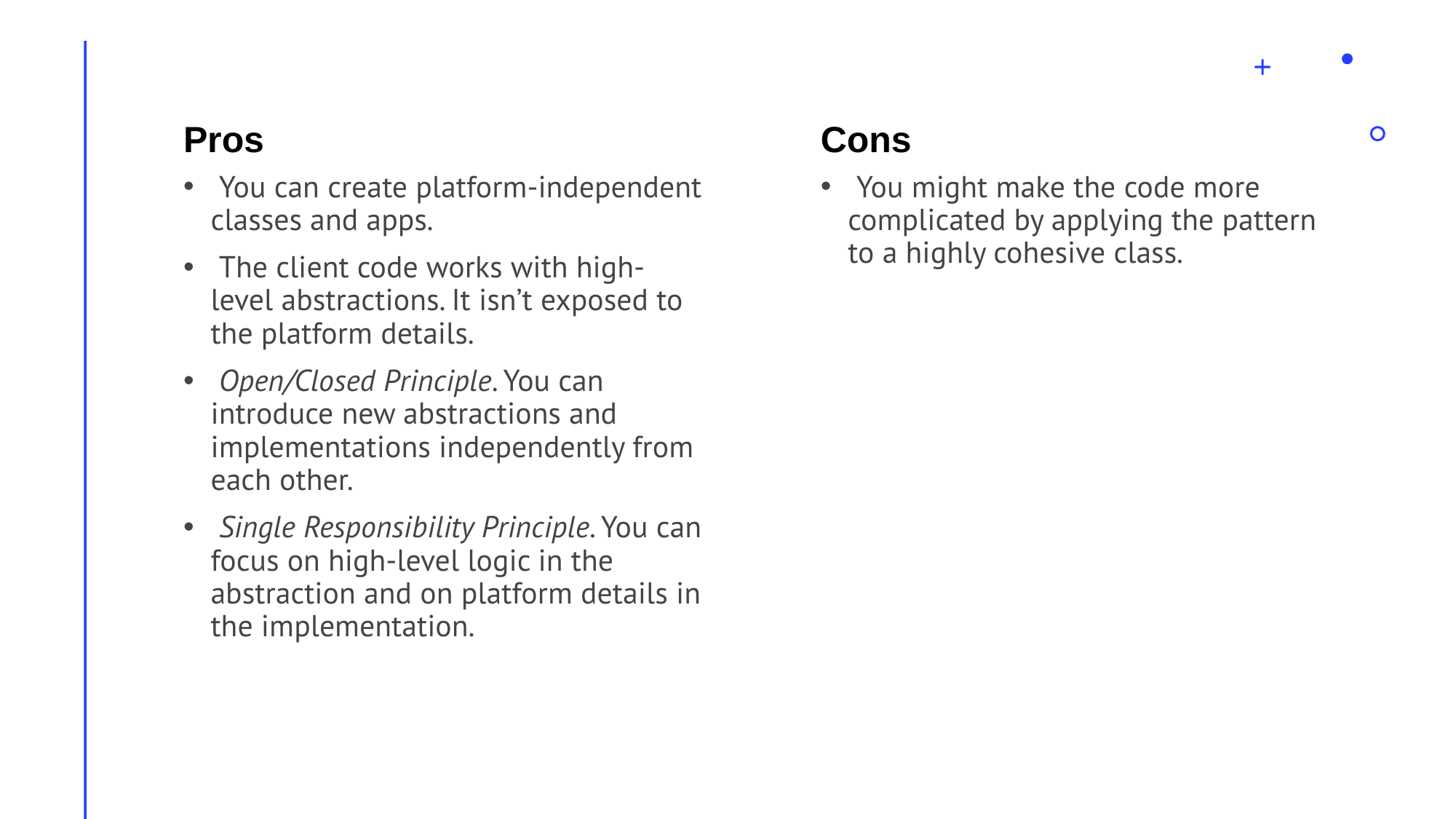

Pros
Cons
 You can create platform-independent classes and apps.
 The client code works with high-level abstractions. It isn’t exposed to the platform details.
 Open/Closed Principle. You can introduce new abstractions and implementations independently from each other.
 Single Responsibility Principle. You can focus on high-level logic in the abstraction and on platform details in the implementation.
 You might make the code more complicated by applying the pattern to a highly cohesive class.